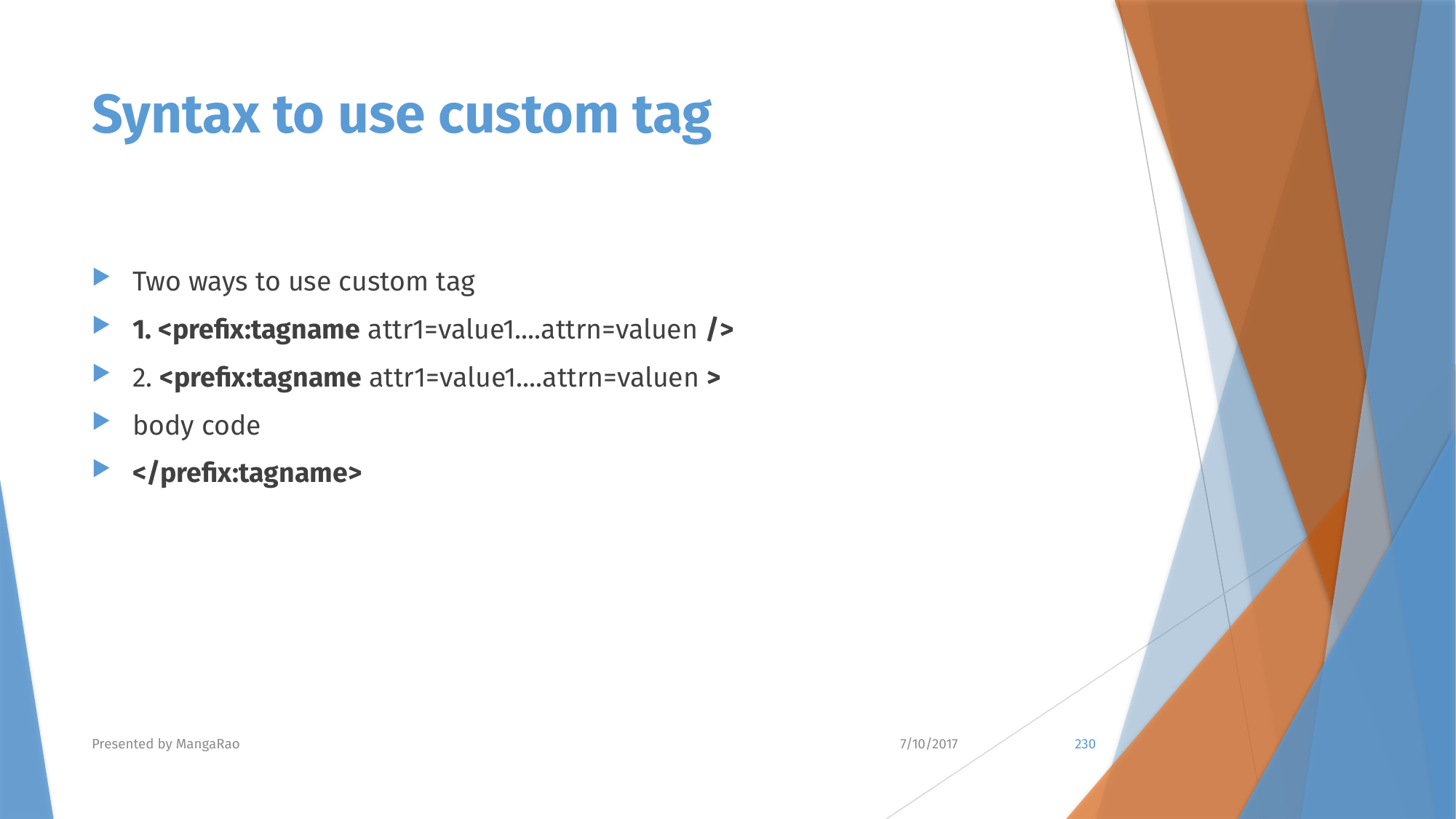

# Syntax to use custom tag
Two ways to use custom tag
1. <prefix:tagname attr1=value1....attrn=valuen />
2. <prefix:tagname attr1=value1....attrn=valuen >
body code
</prefix:tagname>

Presented by MangaRao
7/10/2017
230